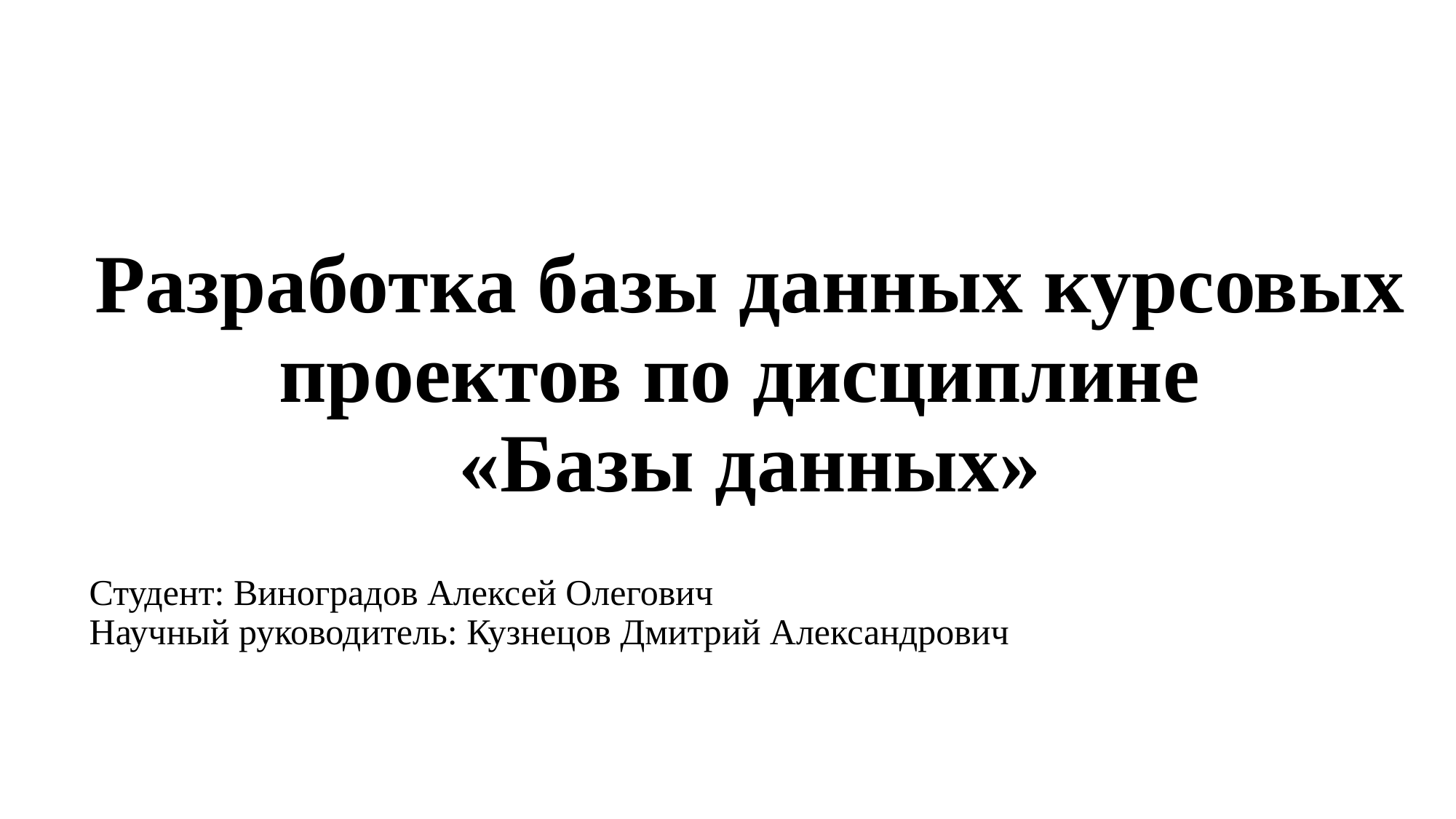

# Разработка базы данных курсовых проектов по дисциплине «Базы данных»
Студент: Виноградов Алексей Олегович
Научный руководитель: Кузнецов Дмитрий Александрович